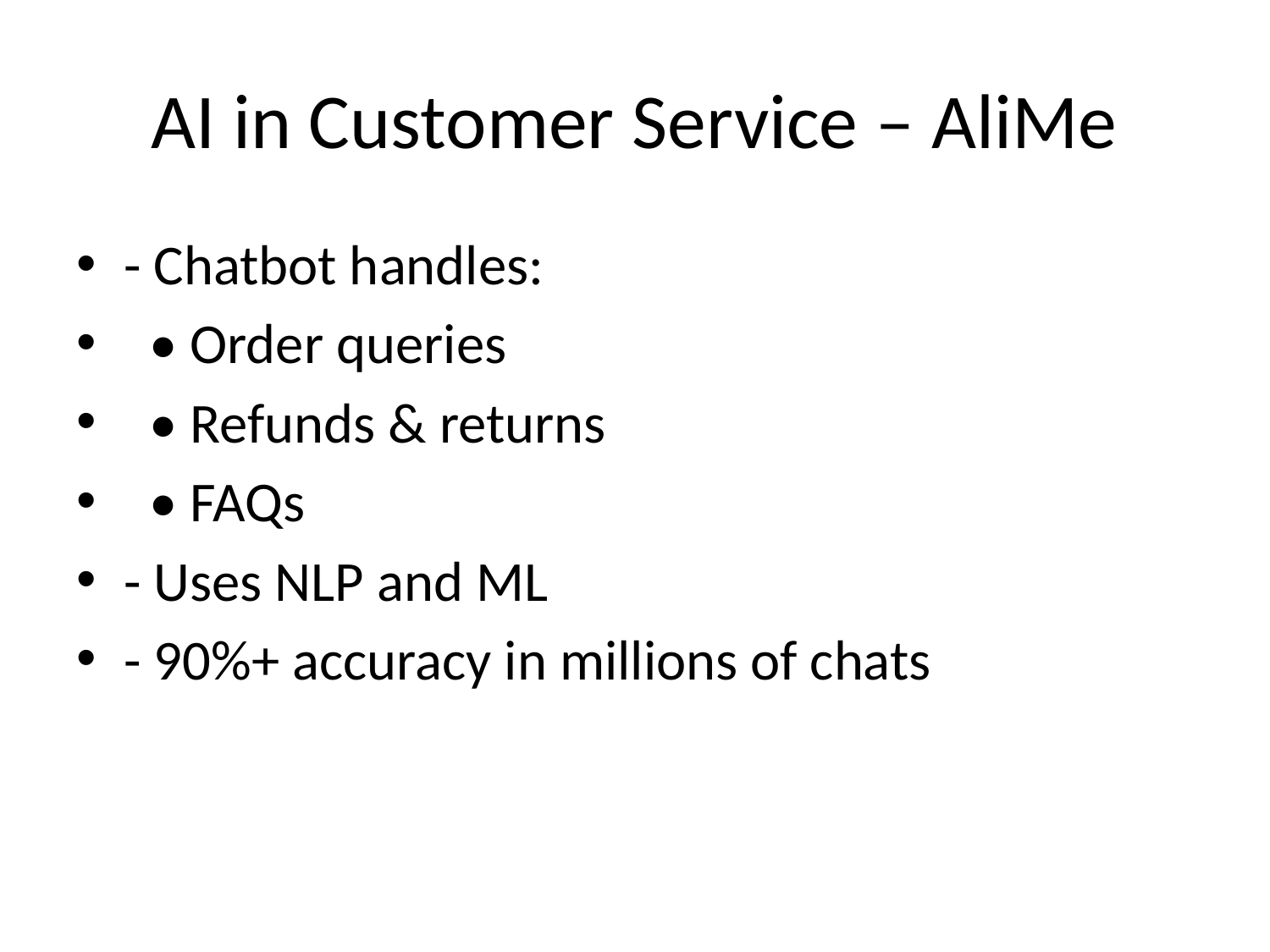

# AI in Customer Service – AliMe
- Chatbot handles:
  • Order queries
  • Refunds & returns
  • FAQs
- Uses NLP and ML
- 90%+ accuracy in millions of chats